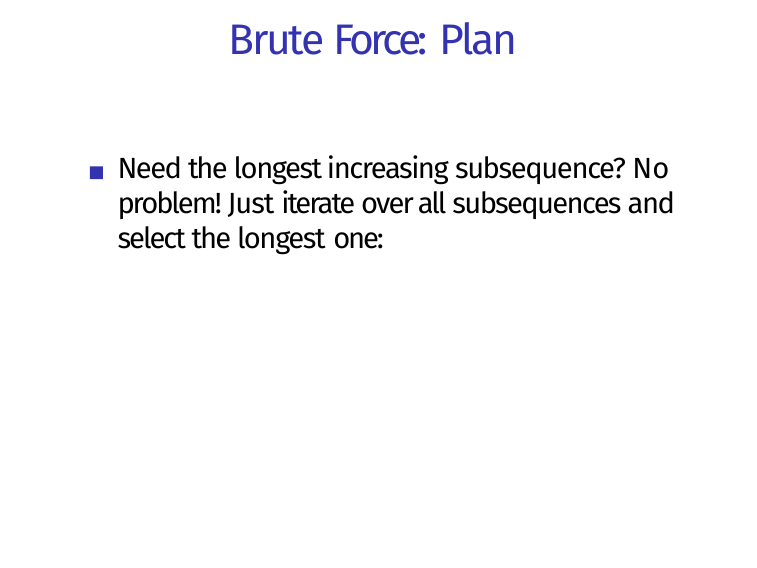

Brute Force: Plan
Need the longest increasing subsequence? No  problem! Just iterate over all subsequences and  select the longest one: